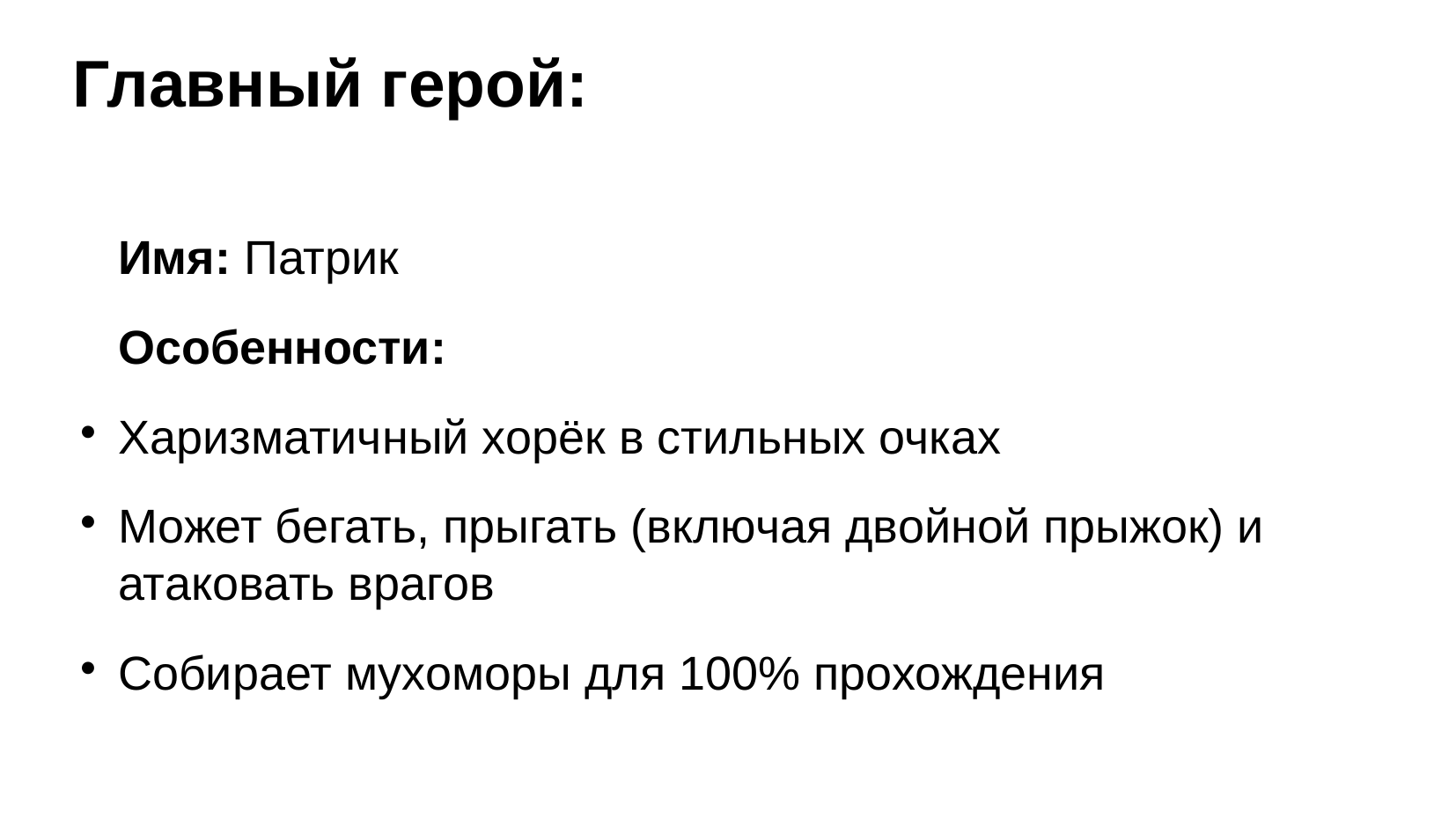

# Главный герой:
Имя: Патрик
Особенности:
Харизматичный хорёк в стильных очках
Может бегать, прыгать (включая двойной прыжок) и атаковать врагов
Собирает мухоморы для 100% прохождения